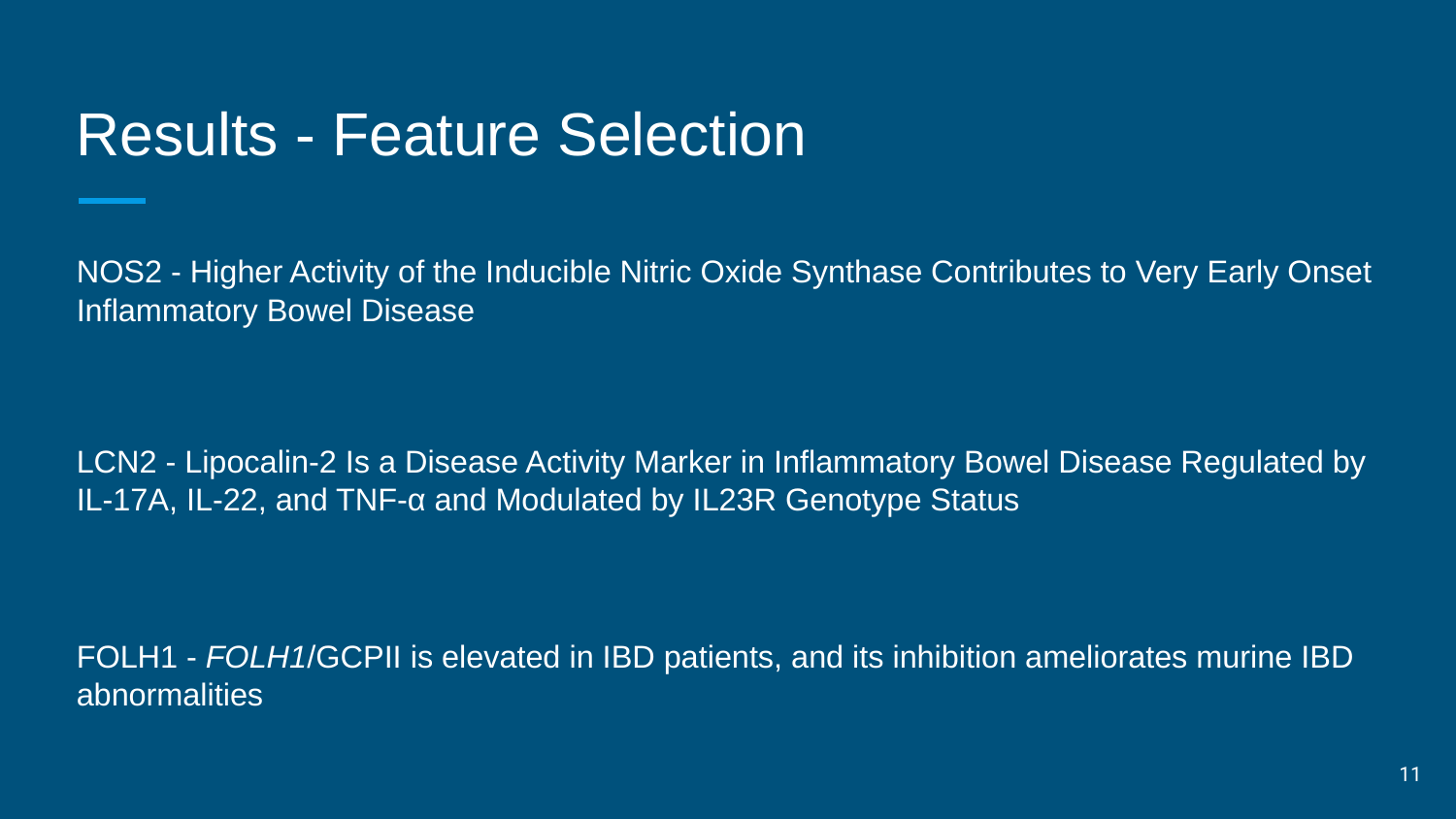

# Results - Feature Selection
NOS2 - Higher Activity of the Inducible Nitric Oxide Synthase Contributes to Very Early Onset Inflammatory Bowel Disease

LCN2 - Lipocalin-2 Is a Disease Activity Marker in Inflammatory Bowel Disease Regulated by IL-17A, IL-22, and TNF-α and Modulated by IL23R Genotype Status

FOLH1 - FOLH1/GCPII is elevated in IBD patients, and its inhibition ameliorates murine IBD abnormalities

11